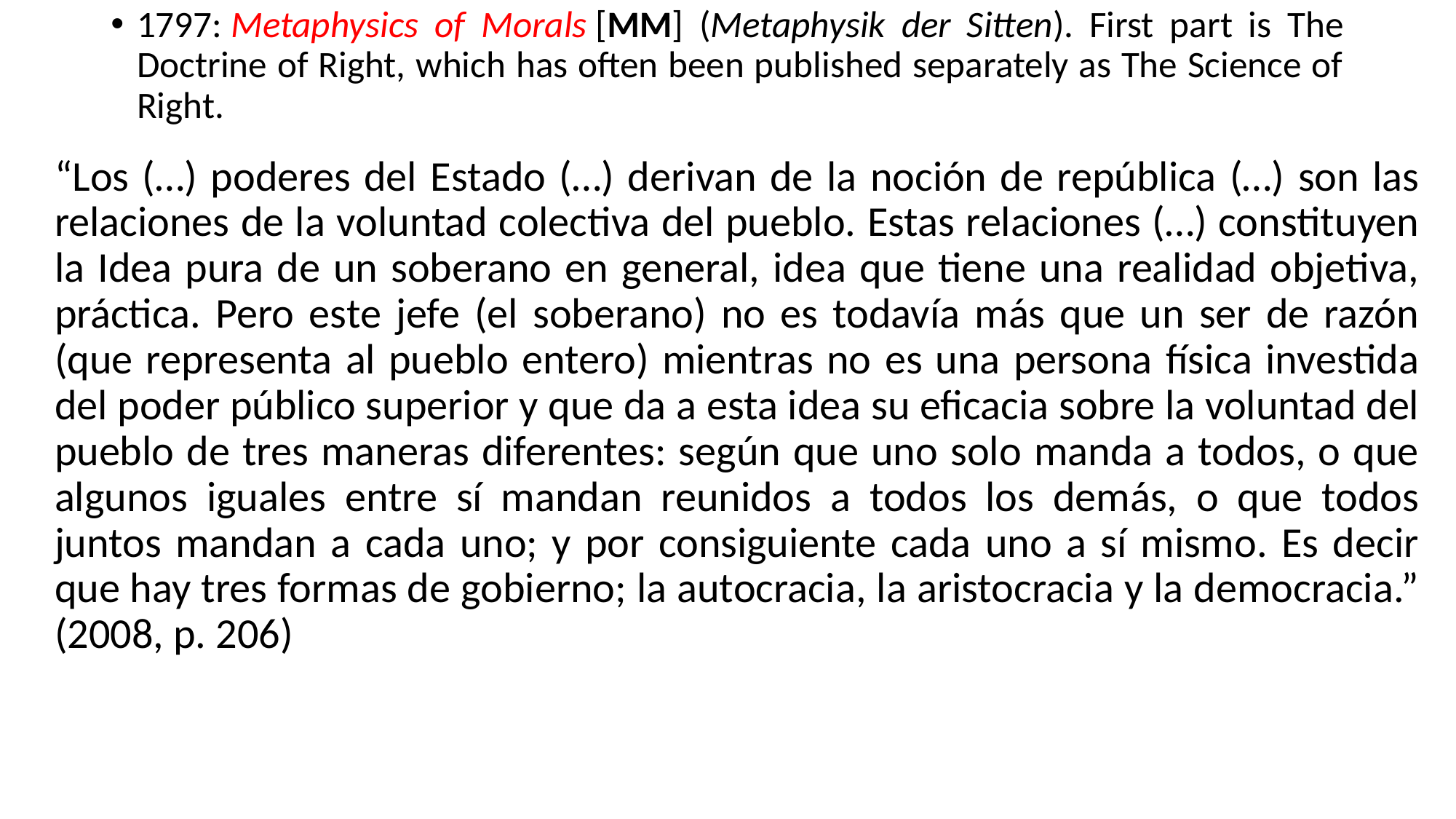

1797: Metaphysics of Morals [MM] (Metaphysik der Sitten). First part is The Doctrine of Right, which has often been published separately as The Science of Right.

“Los (…) poderes del Estado (…) derivan de la noción de república (…) son las relaciones de la voluntad colectiva del pueblo. Estas relaciones (…) constituyen la Idea pura de un soberano en general, idea que tiene una realidad objetiva, práctica. Pero este jefe (el soberano) no es todavía más que un ser de razón (que representa al pueblo entero) mientras no es una persona física investida del poder público superior y que da a esta idea su eficacia sobre la voluntad del pueblo de tres maneras diferentes: según que uno solo manda a todos, o que algunos iguales entre sí mandan reunidos a todos los demás, o que todos juntos mandan a cada uno; y por consiguiente cada uno a sí mismo. Es decir que hay tres formas de gobierno; la autocracia, la aristocracia y la democracia.” (2008, p. 206)